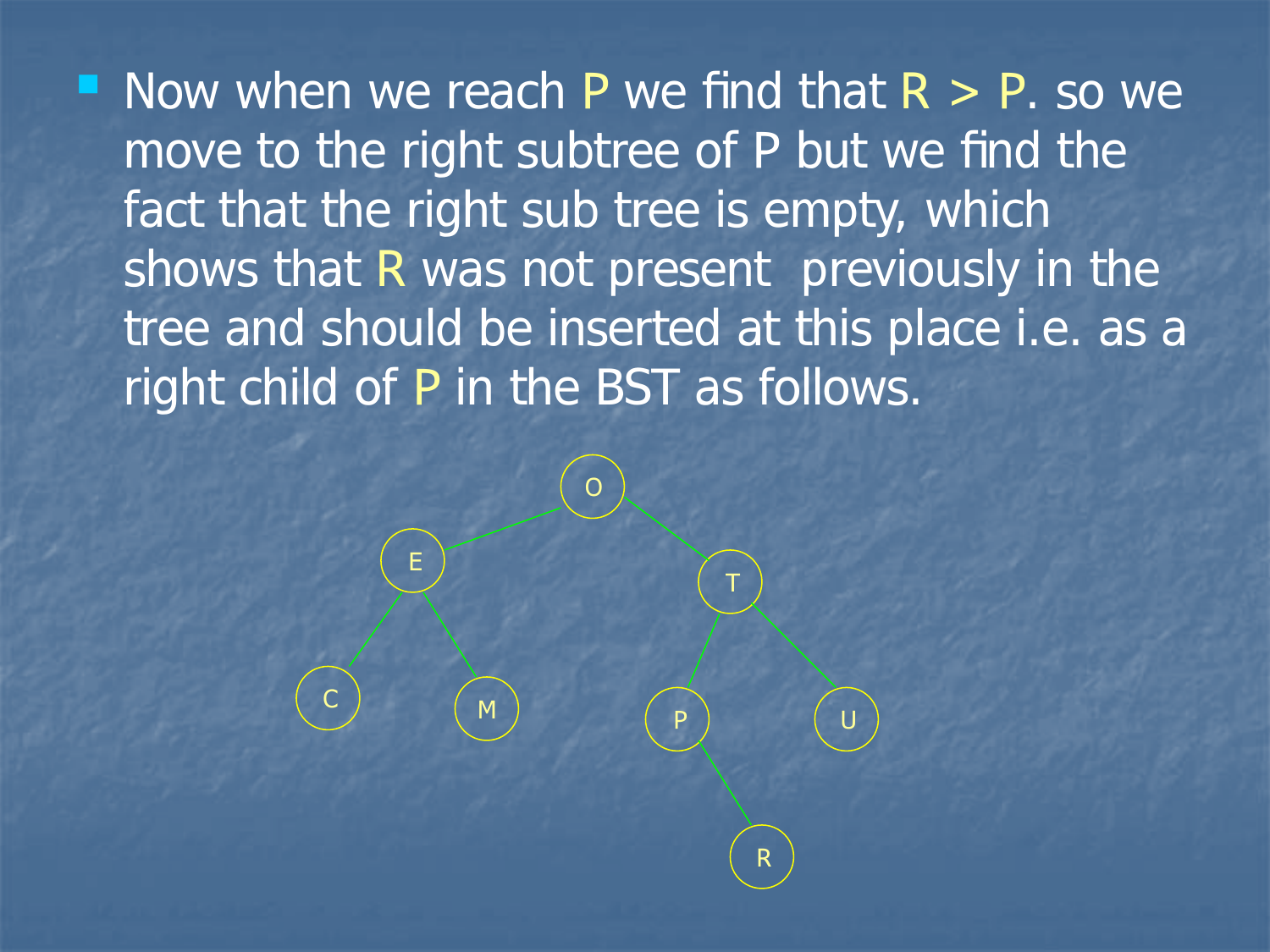

Now when we reach P we find that R > P. so we move to the right subtree of P but we find the fact that the right sub tree is empty, which shows that R was not present  previously in the tree and should be inserted at this place i.e. as a right child of P in the BST as follows.
O

E
T

C
M
P
U

R